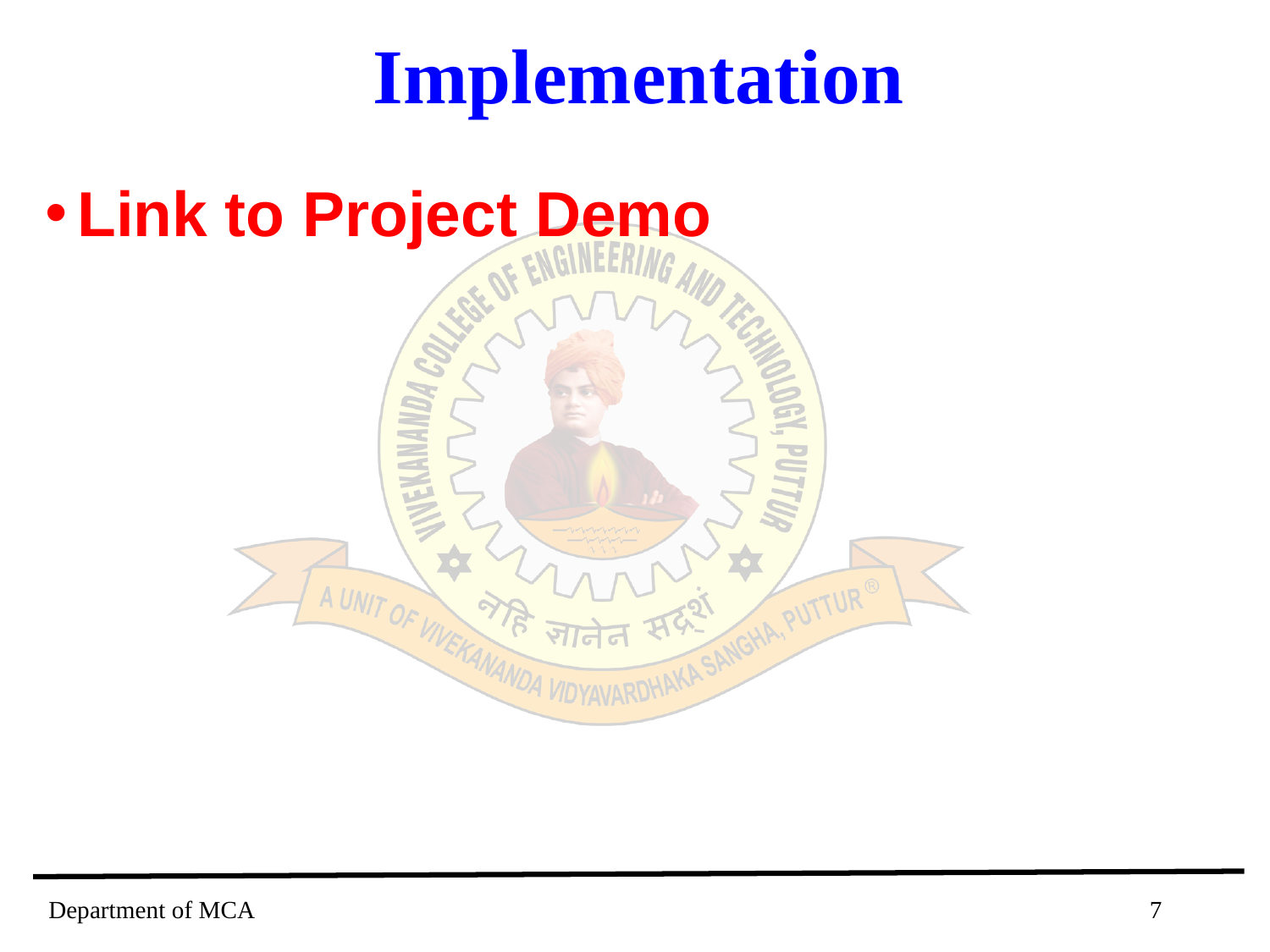

# Implementation
Link to Project Demo
7